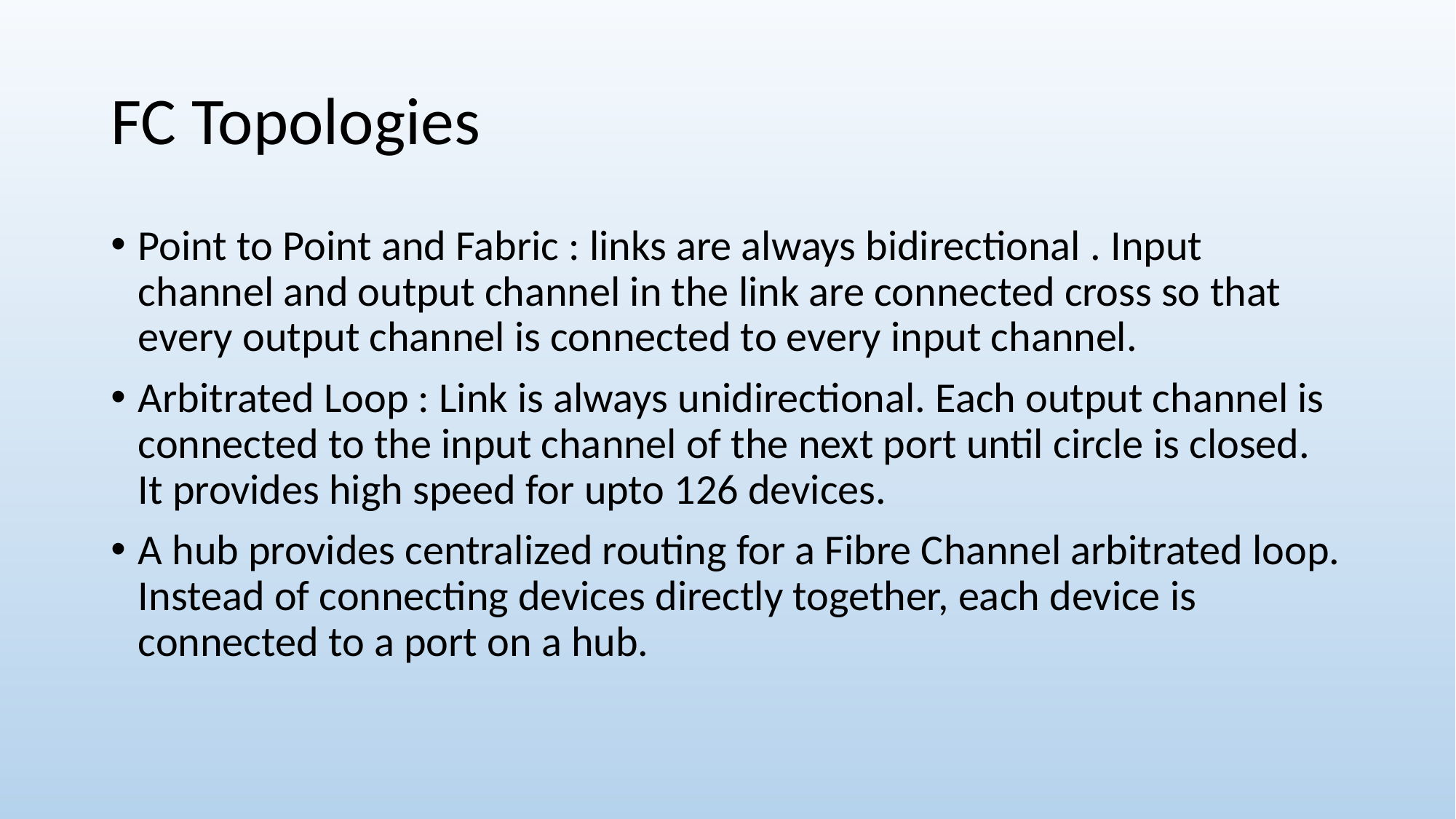

# FC Topologies
Point to Point and Fabric : links are always bidirectional . Input channel and output channel in the link are connected cross so that every output channel is connected to every input channel.
Arbitrated Loop : Link is always unidirectional. Each output channel is connected to the input channel of the next port until circle is closed. It provides high speed for upto 126 devices.
A hub provides centralized routing for a Fibre Channel arbitrated loop. Instead of connecting devices directly together, each device is connected to a port on a hub.